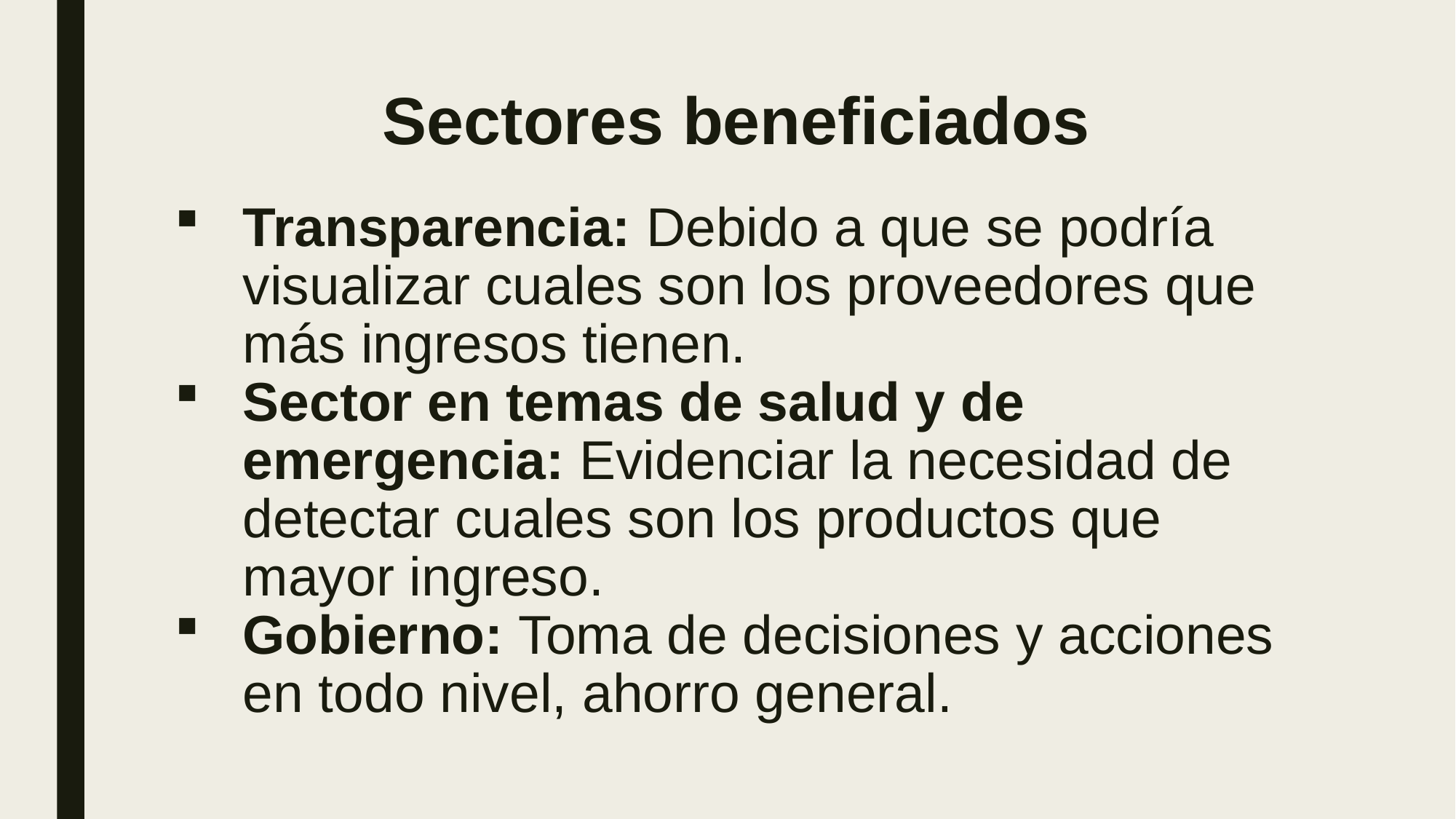

# Sectores beneficiados
Transparencia: Debido a que se podría visualizar cuales son los proveedores que más ingresos tienen.
Sector en temas de salud y de emergencia: Evidenciar la necesidad de detectar cuales son los productos que mayor ingreso.
Gobierno: Toma de decisiones y acciones en todo nivel, ahorro general.